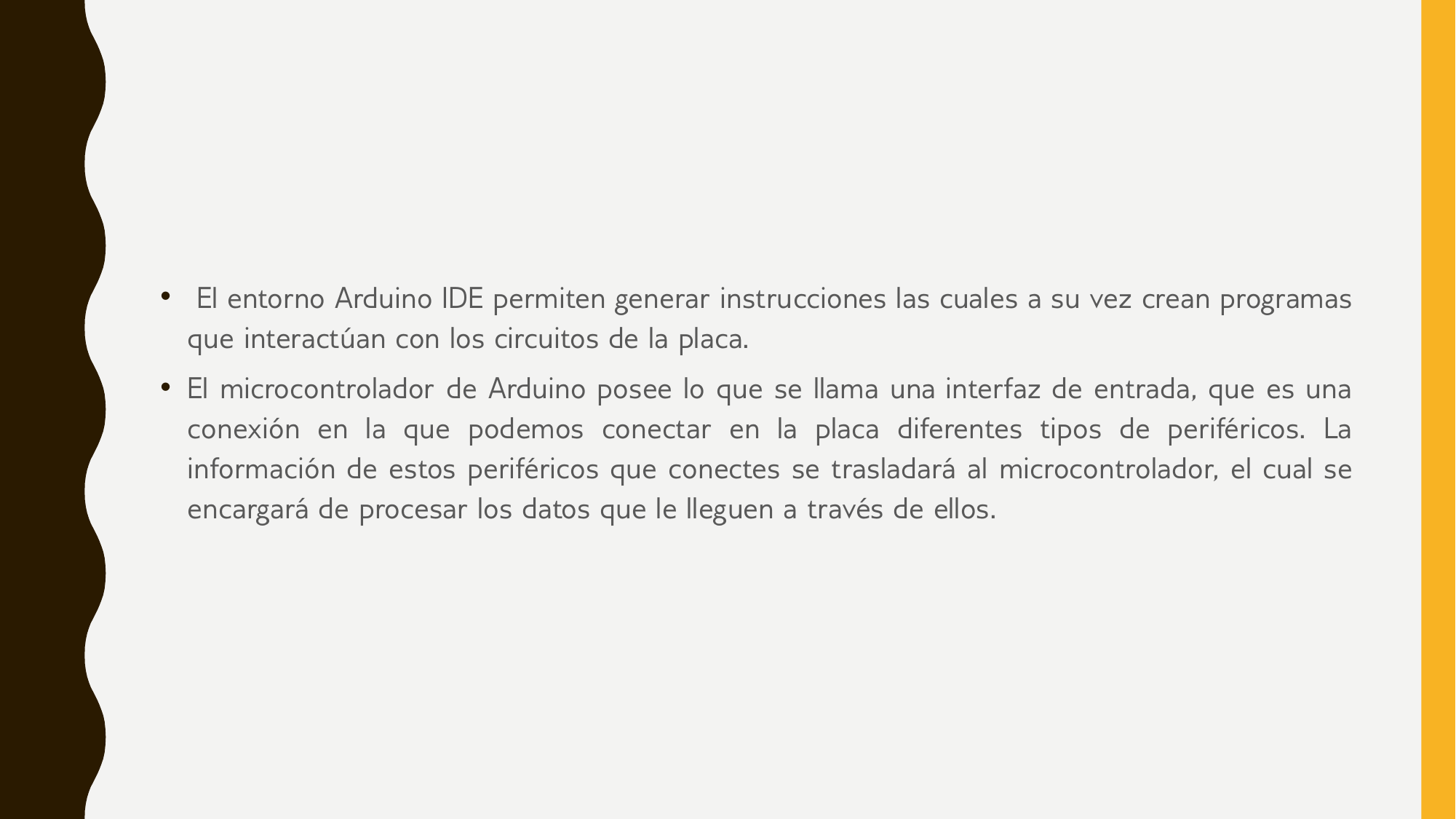

El entorno Arduino IDE permiten generar instrucciones las cuales a su vez crean programas que interactúan con los circuitos de la placa.
El microcontrolador de Arduino posee lo que se llama una interfaz de entrada, que es una conexión en la que podemos conectar en la placa diferentes tipos de periféricos. La información de estos periféricos que conectes se trasladará al microcontrolador, el cual se encargará de procesar los datos que le lleguen a través de ellos.